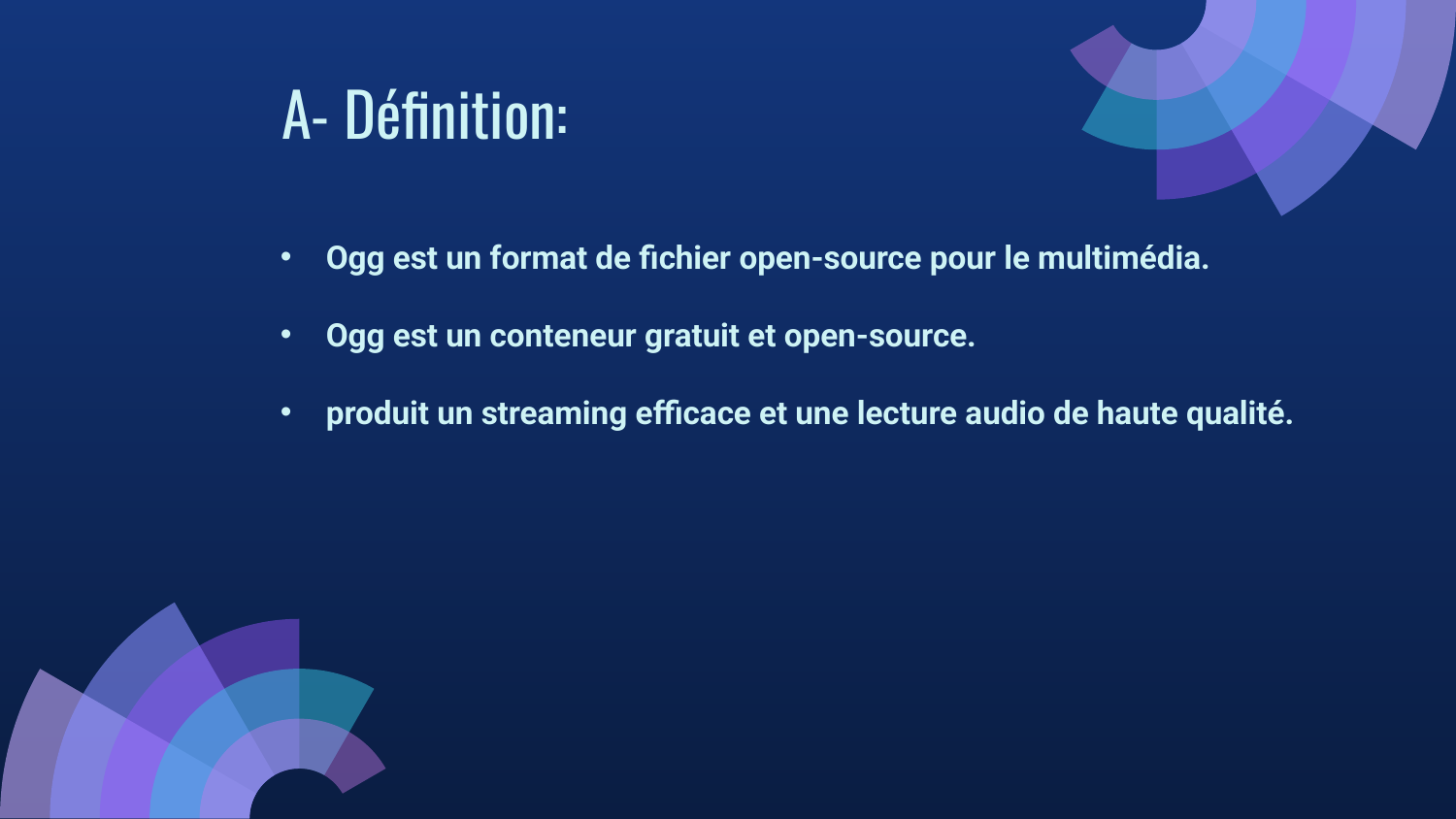

# A- Définition:
Ogg est un format de fichier open-source pour le multimédia.
Ogg est un conteneur gratuit et open-source.

produit un streaming efficace et une lecture audio de haute qualité.